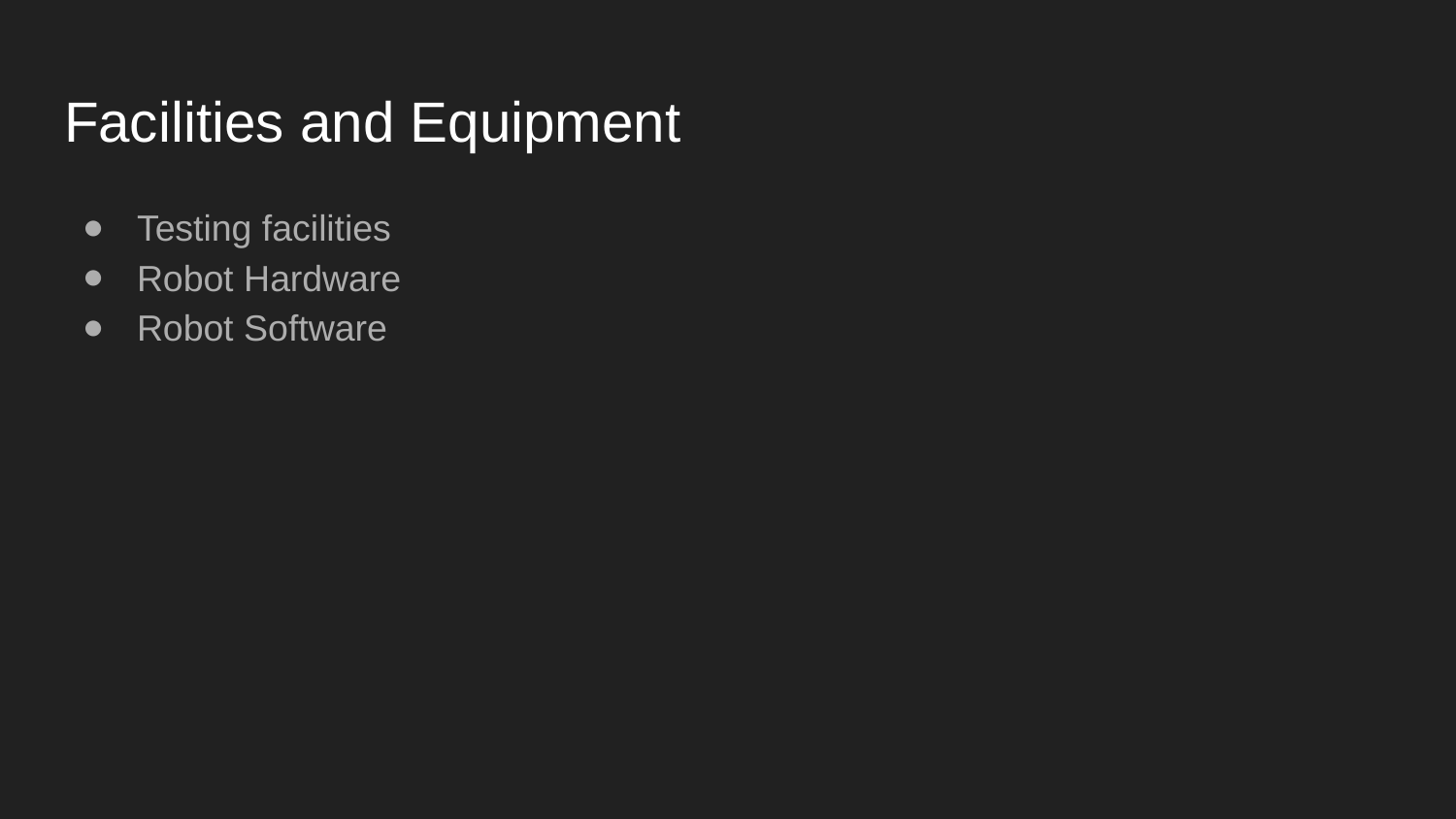

# Facilities and Equipment
Testing facilities
Robot Hardware
Robot Software